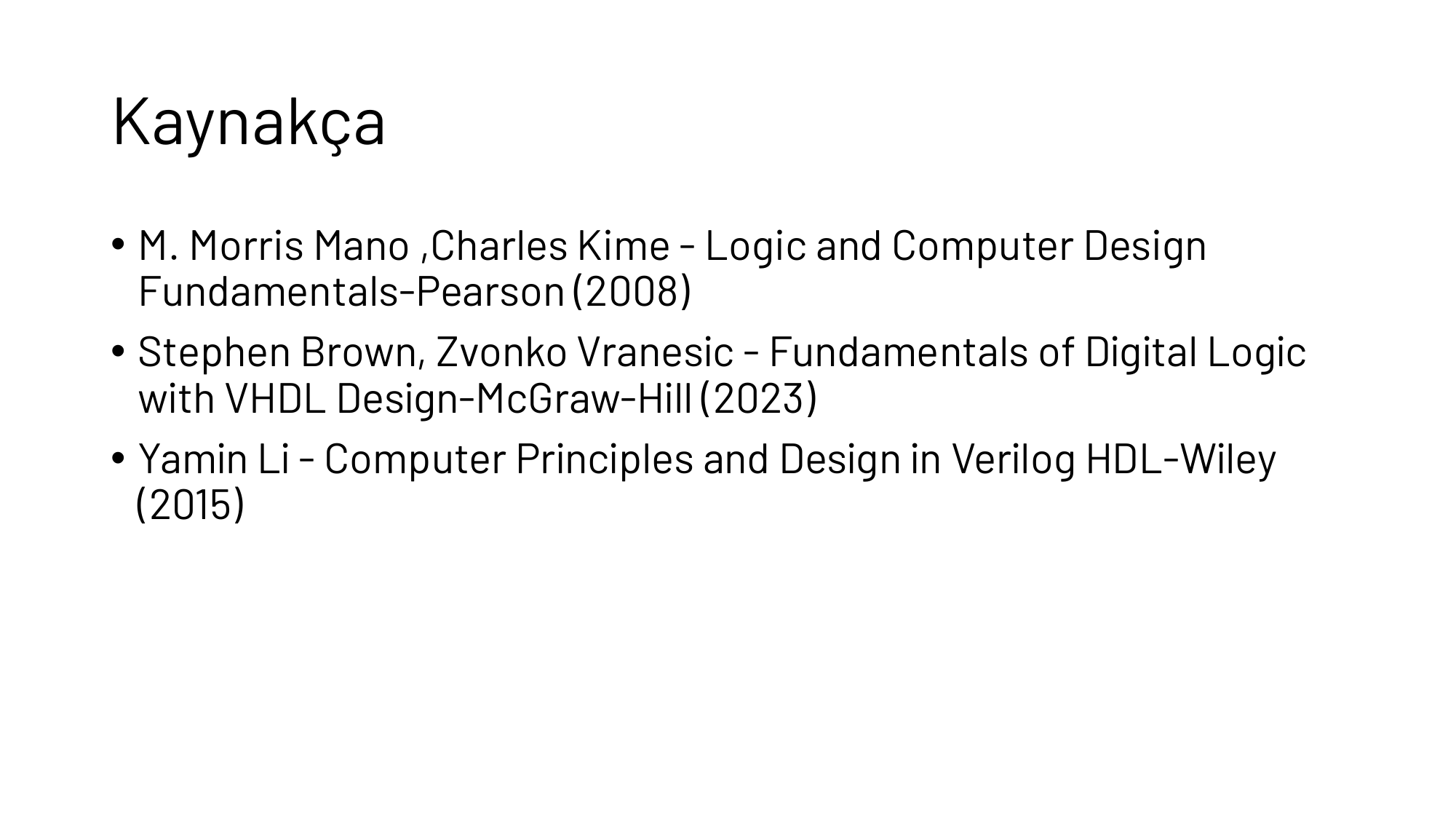

# Kaynakça
M. Morris Mano ,Charles Kime - Logic and Computer Design Fundamentals-Pearson (2008)
Stephen Brown, Zvonko Vranesic - Fundamentals of Digital Logic with VHDL Design-McGraw-Hill (2023)
Yamin Li - Computer Principles and Design in Verilog HDL-Wiley (2015)